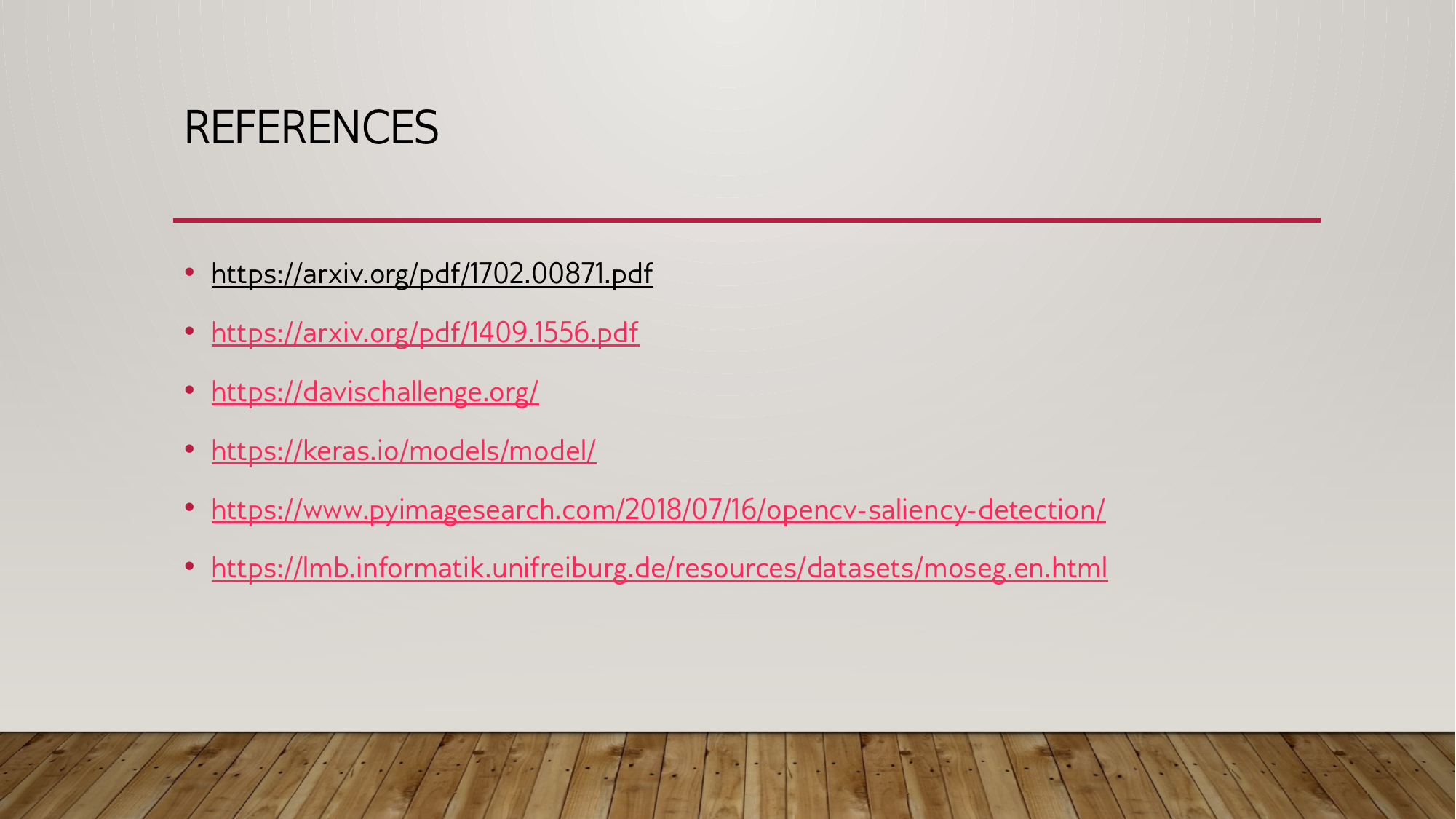

# REFErences
https://arxiv.org/pdf/1702.00871.pdf
https://arxiv.org/pdf/1409.1556.pdf
https://davischallenge.org/
https://keras.io/models/model/
https://www.pyimagesearch.com/2018/07/16/opencv-saliency-detection/
https://lmb.informatik.unifreiburg.de/resources/datasets/moseg.en.html